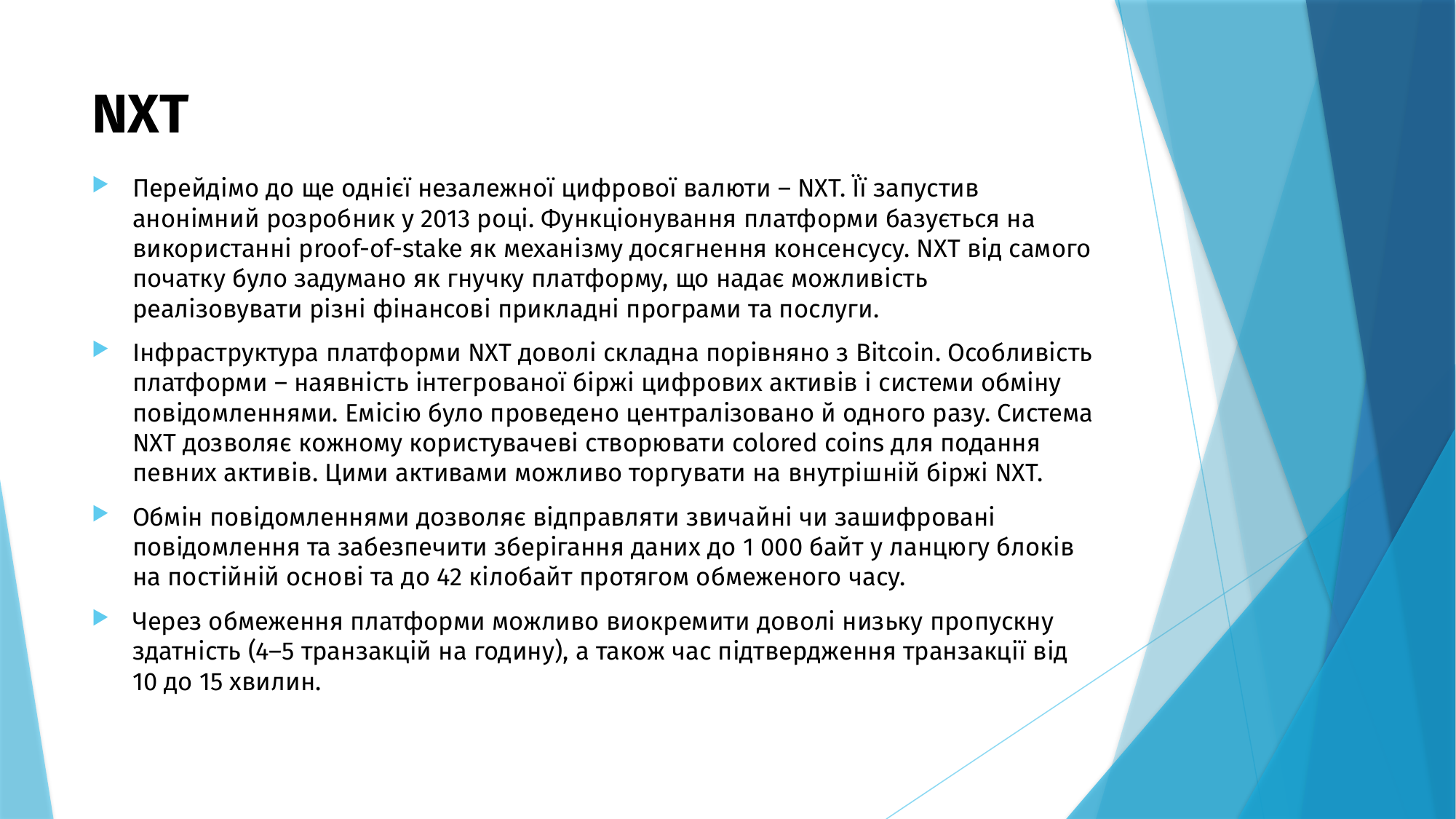

# NXT
Перейдімо до ще однієї незалежної цифрової валюти – NXT. Її запустив анонімний розробник у 2013 році. Функціонування платформи базується на використанні proof-of-stake як механізму досягнення консенсусу. NXT від самого початку було задумано як гнучку платформу, що надає можливість реалізовувати різні фінансові прикладні програми та послуги.
Інфраструктура платформи NXT доволі складна порівняно з Bitcoin. Особливість платформи – наявність інтегрованої біржі цифрових активів і системи обміну повідомленнями. Емісію було проведено централізовано й одного разу. Система NXT дозволяє кожному користувачеві створювати colored coins для подання певних активів. Цими активами можливо торгувати на внутрішній біржі NXT.
Обмін повідомленнями дозволяє відправляти звичайні чи зашифровані повідомлення та забезпечити зберігання даних до 1 000 байт у ланцюгу блоків на постійній основі та до 42 кілобайт протягом обмеженого часу.
Через обмеження платформи можливо виокремити доволі низьку пропускну здатність (4–5 транзакцій на годину), а також час підтвердження транзакції від 10 до 15 хвилин.